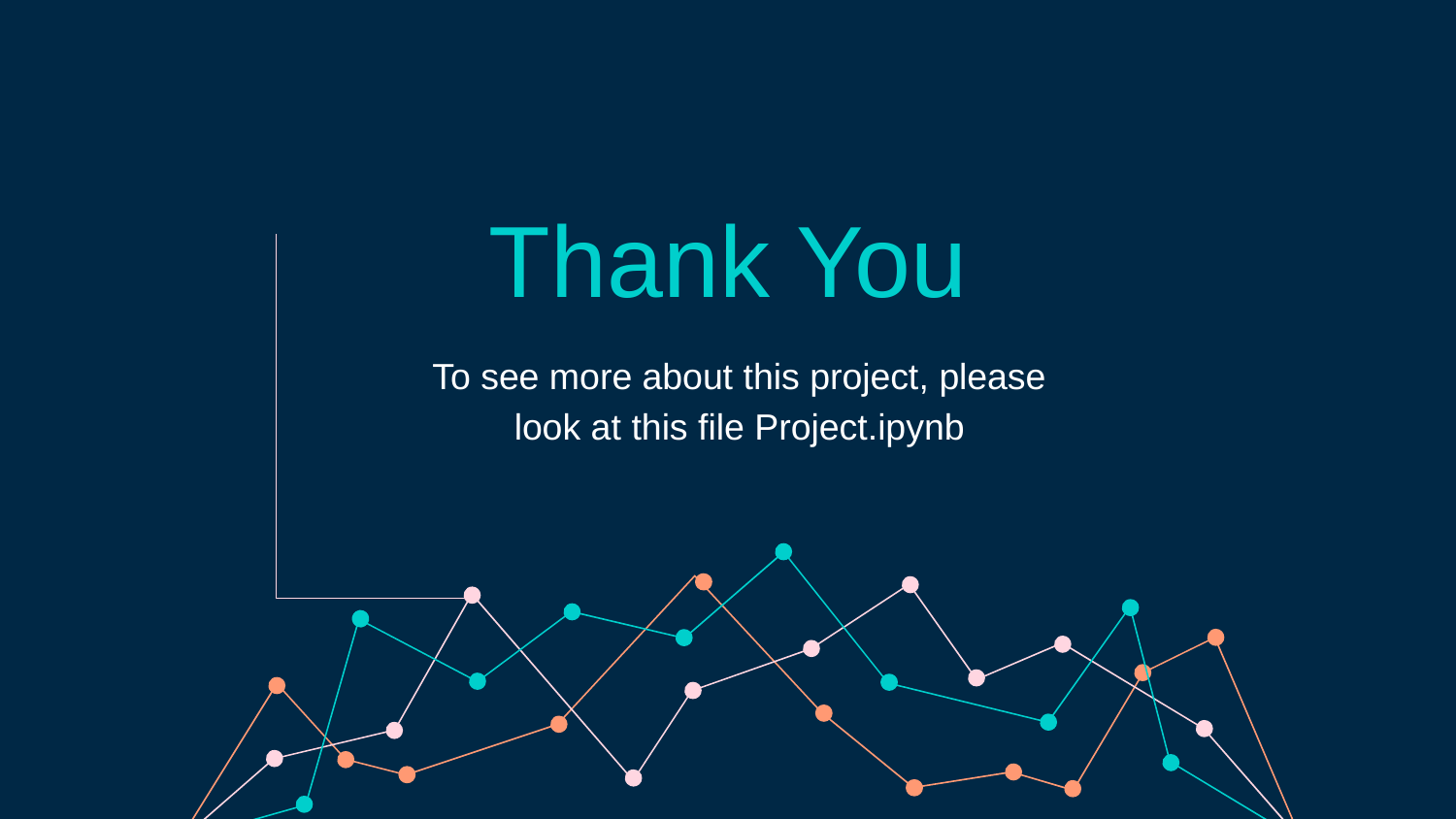

# Thank You
To see more about this project, please look at this file Project.ipynb